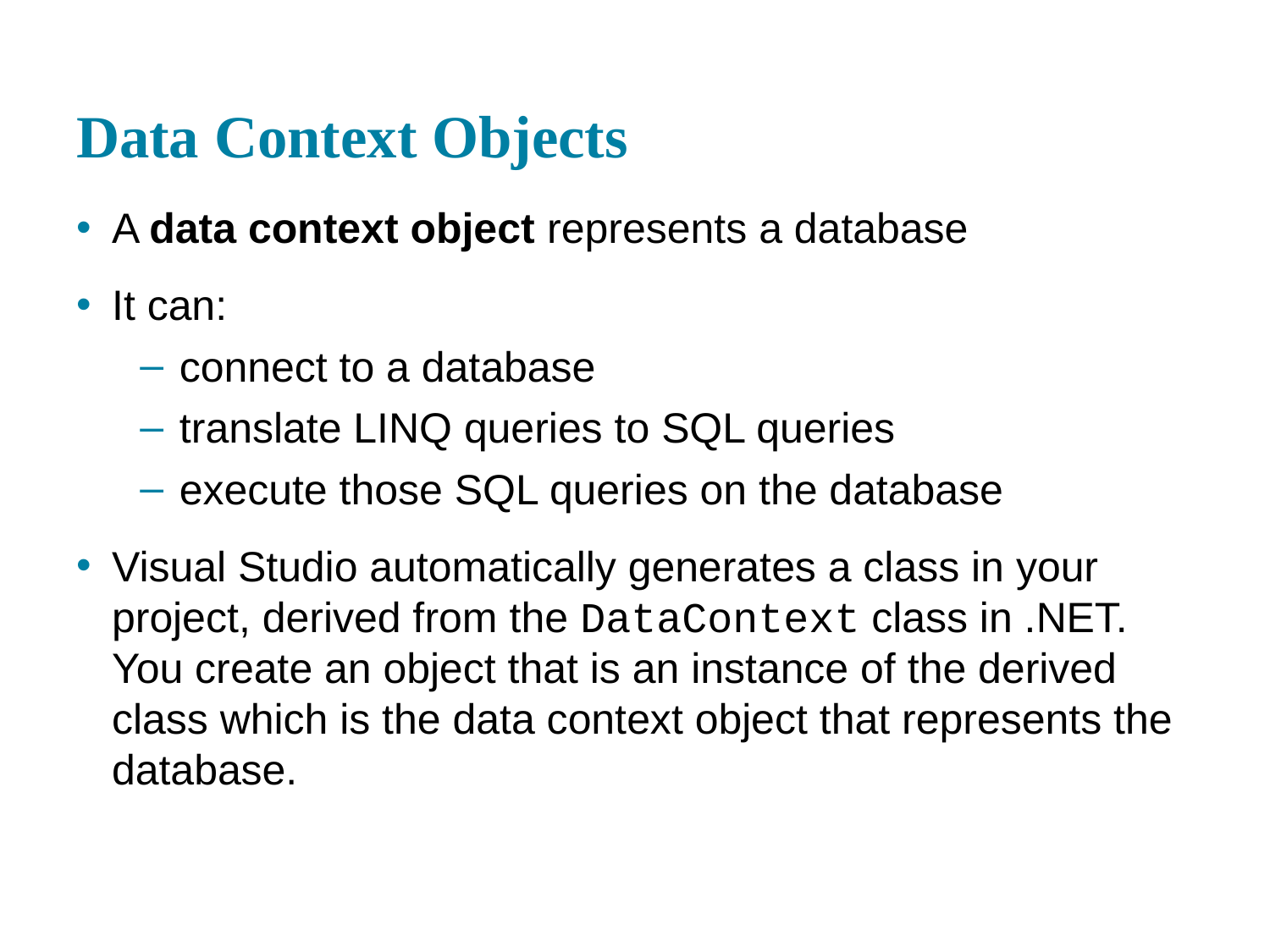

# Data Context Objects
A data context object represents a database
It can:
connect to a database
translate LINQ queries to SQL queries
execute those SQL queries on the database
Visual Studio automatically generates a class in your project, derived from the DataContext class in .NET. You create an object that is an instance of the derived class which is the data context object that represents the database.